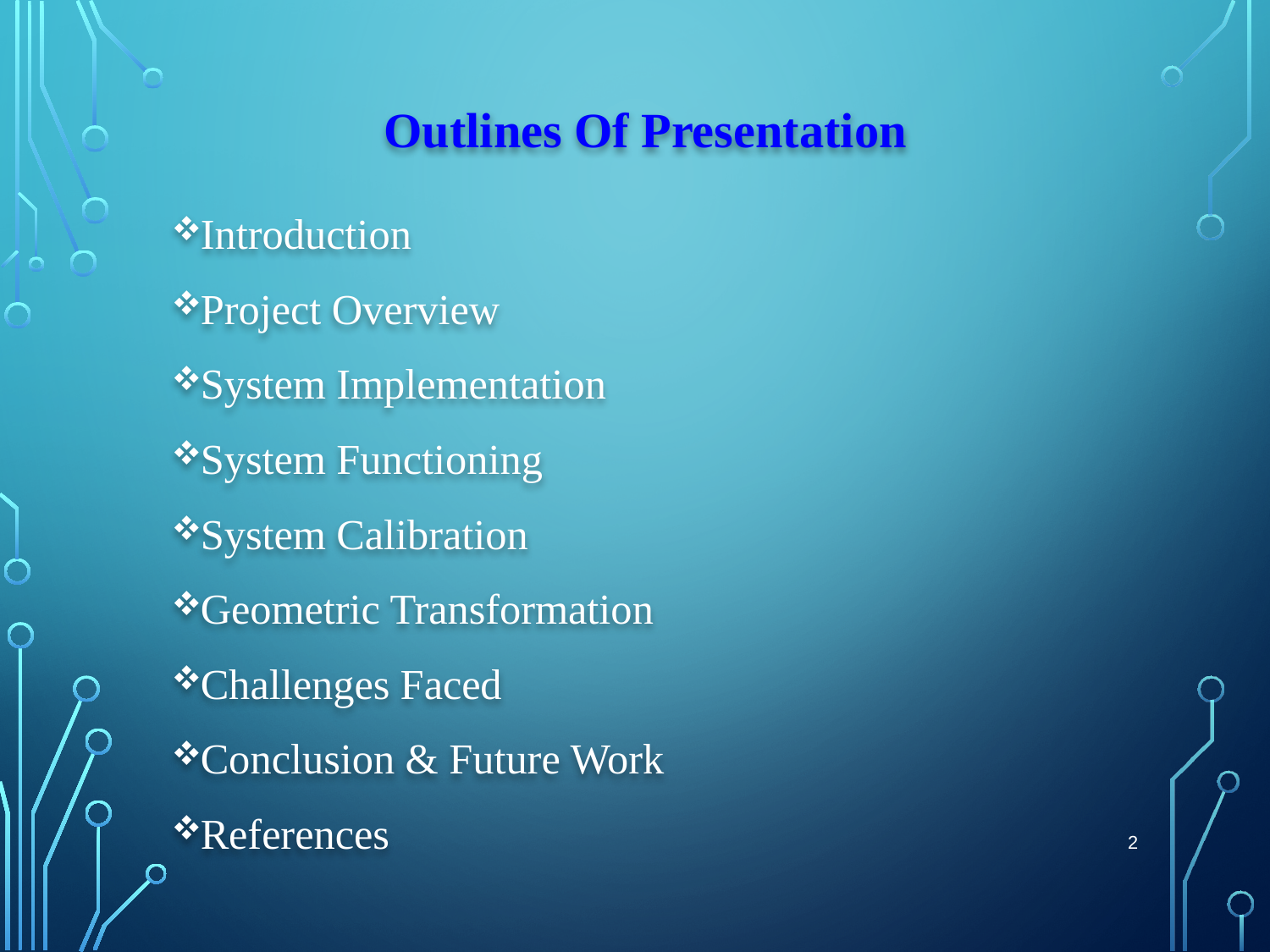

# Outlines Of Presentation
Introduction
Project Overview
System Implementation
System Functioning
System Calibration
Geometric Transformation
Challenges Faced
Conclusion & Future Work
References

2